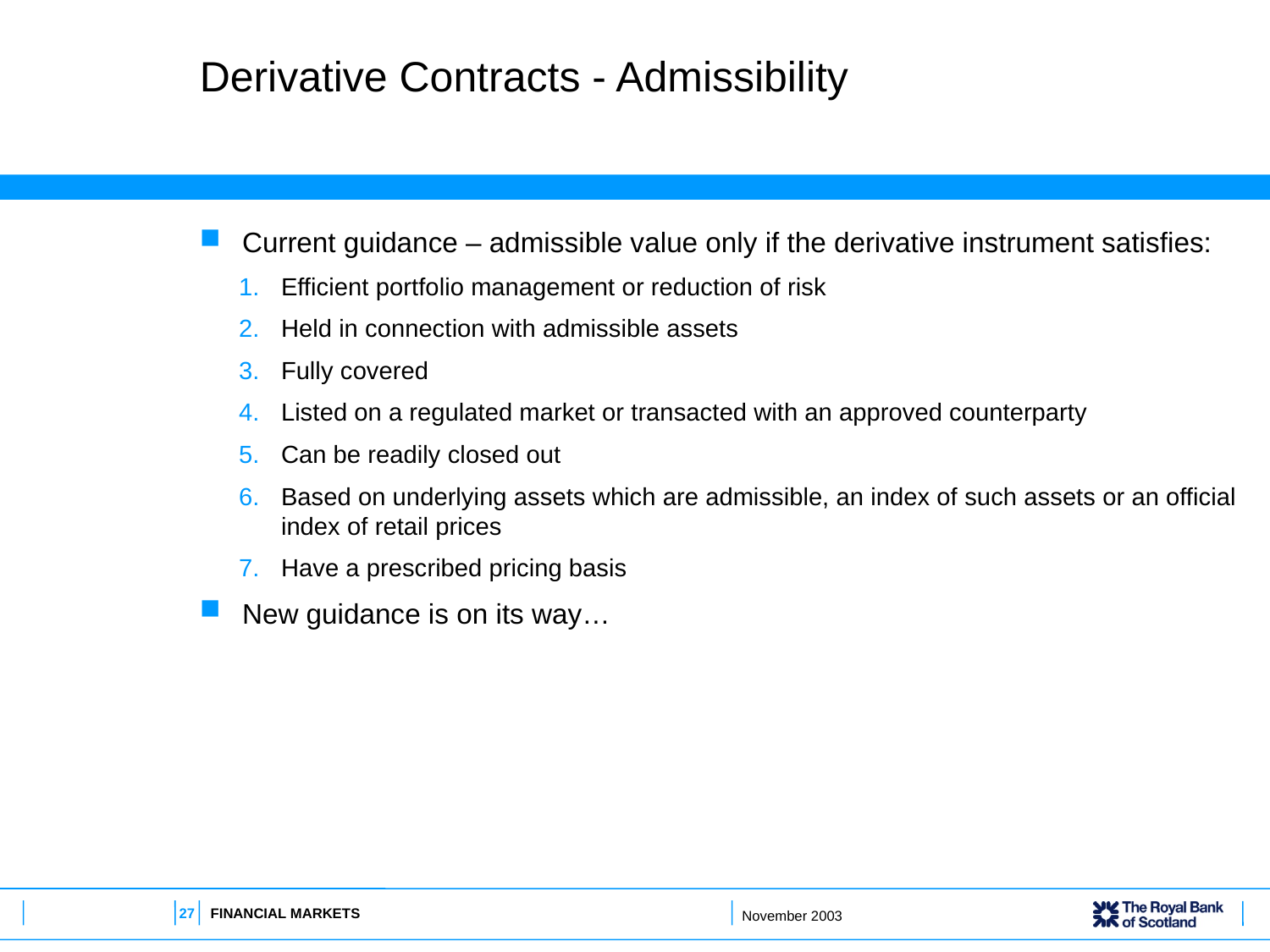

# Derivative Contracts - Admissibility
Current guidance – admissible value only if the derivative instrument satisfies:
Efficient portfolio management or reduction of risk
Held in connection with admissible assets
Fully covered
Listed on a regulated market or transacted with an approved counterparty
Can be readily closed out
Based on underlying assets which are admissible, an index of such assets or an official index of retail prices
Have a prescribed pricing basis
New guidance is on its way…

27
FINANCIAL MARKETS
November 2003